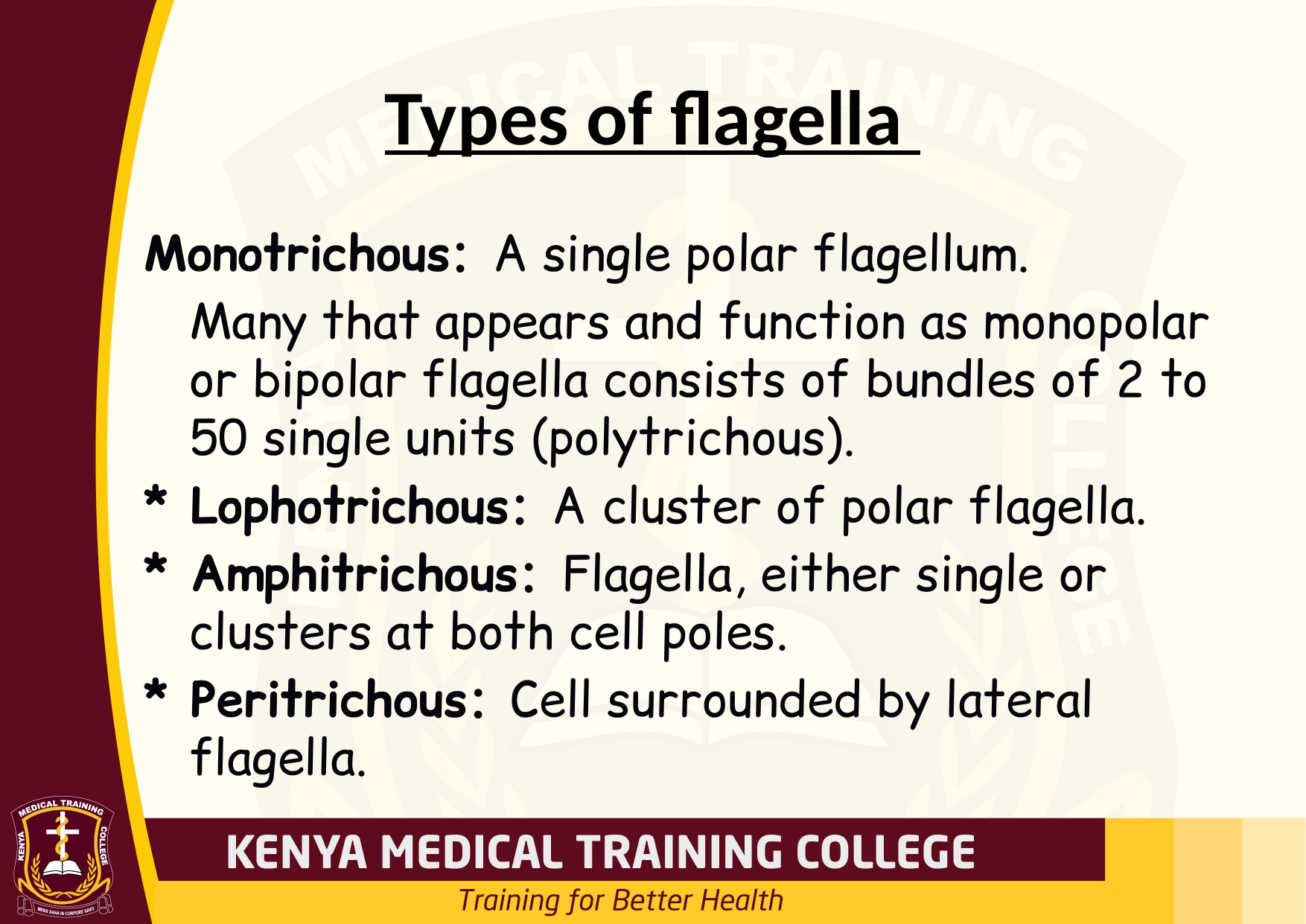

# Types of flagella
Monotrichous: A single polar flagellum.
	Many that appears and function as monopolar or bipolar flagella consists of bundles of 2 to 50 single units (polytrichous).
* Lophotrichous: A cluster of polar flagella.
* Amphitrichous: Flagella, either single or clusters at both cell poles.
* Peritrichous: Cell surrounded by lateral flagella.